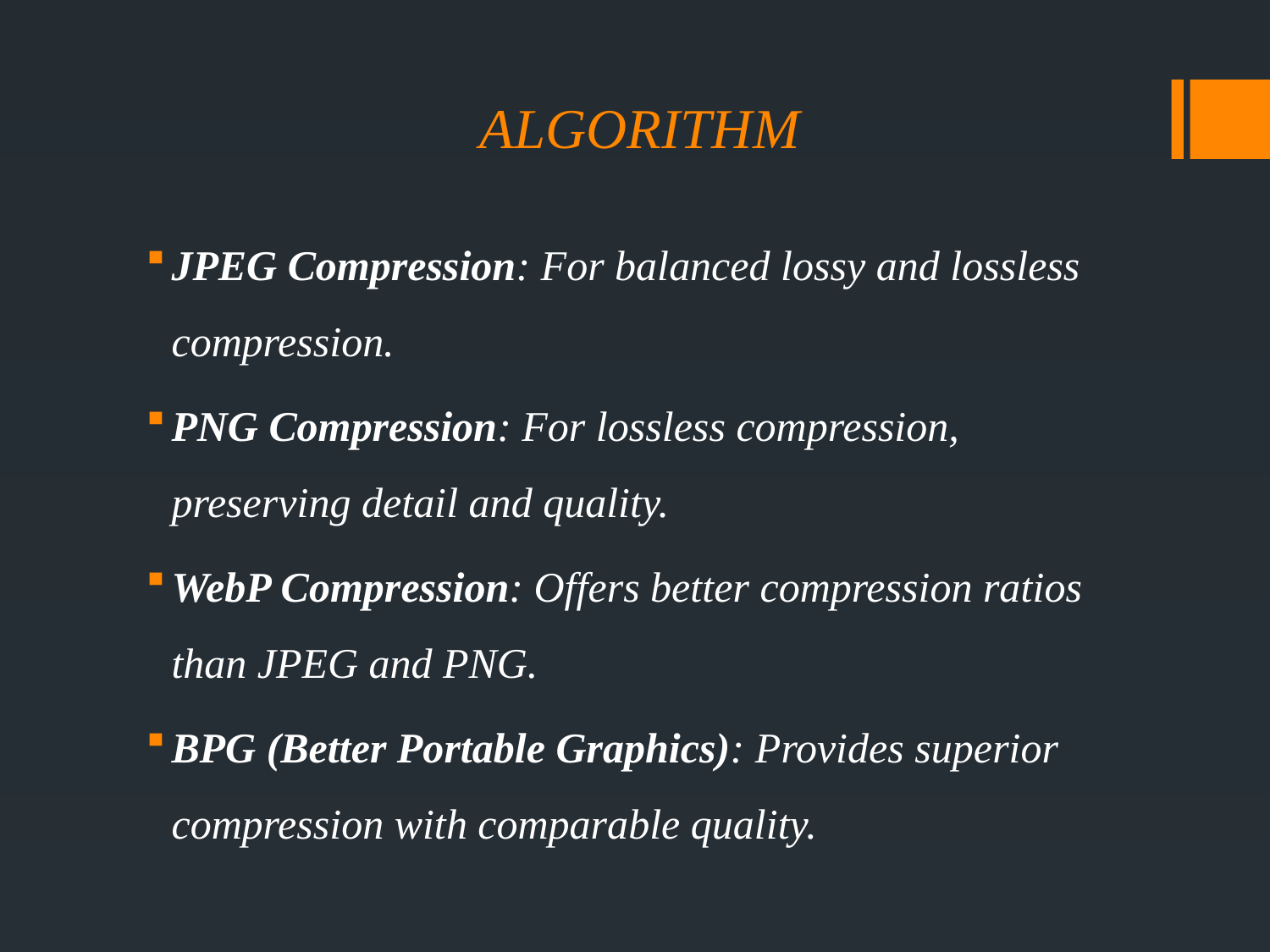

# ALGORITHM
JPEG Compression: For balanced lossy and lossless compression.
PNG Compression: For lossless compression, preserving detail and quality.
WebP Compression: Offers better compression ratios than JPEG and PNG.
BPG (Better Portable Graphics): Provides superior compression with comparable quality.